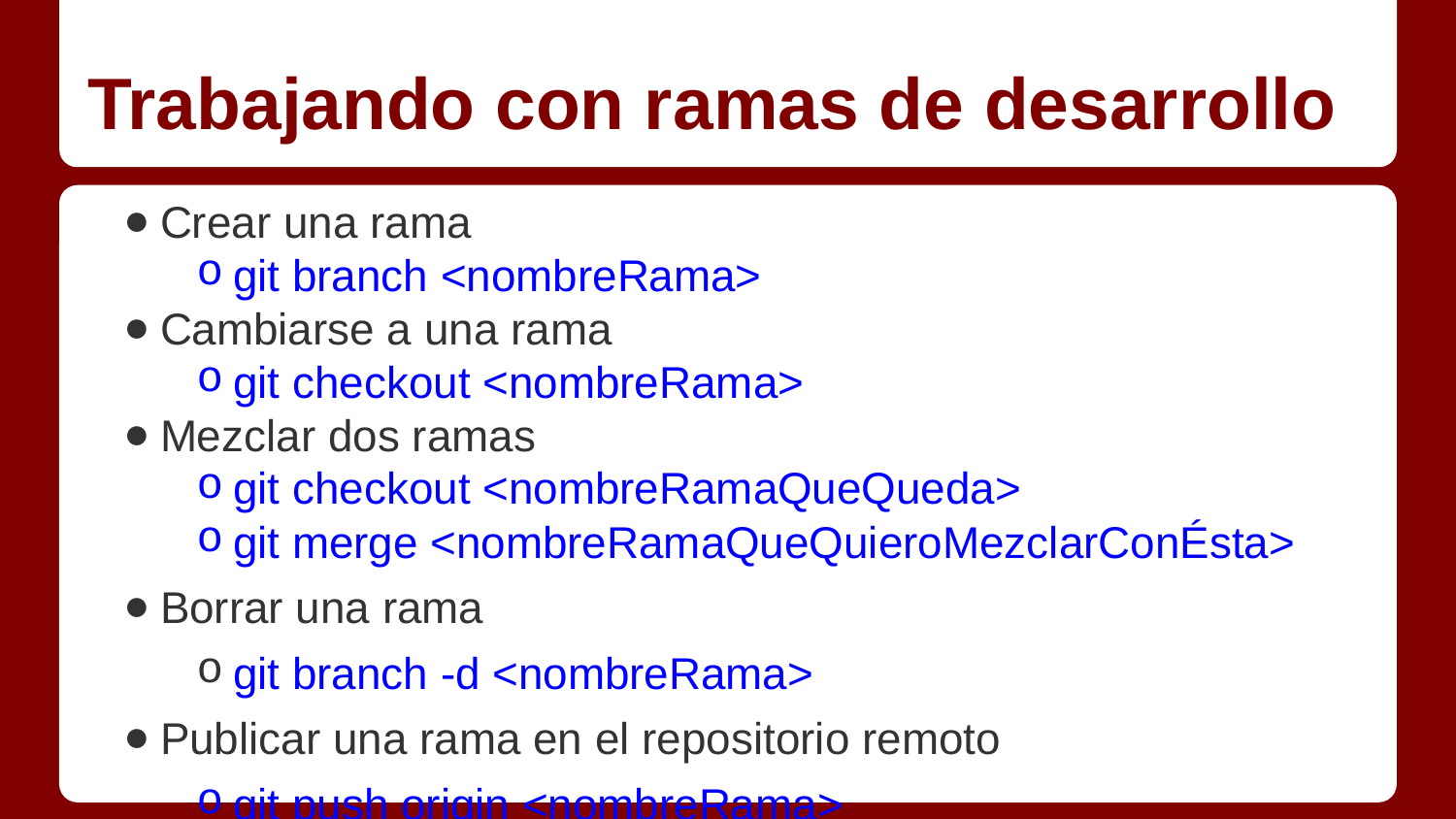

# Trabajando con ramas de desarrollo
Crear una rama
git branch <nombreRama>
Cambiarse a una rama
git checkout <nombreRama>
Mezclar dos ramas
git checkout <nombreRamaQueQueda>
git merge <nombreRamaQueQuieroMezclarConÉsta>
Borrar una rama
git branch -d <nombreRama>
Publicar una rama en el repositorio remoto
git push origin <nombreRama>